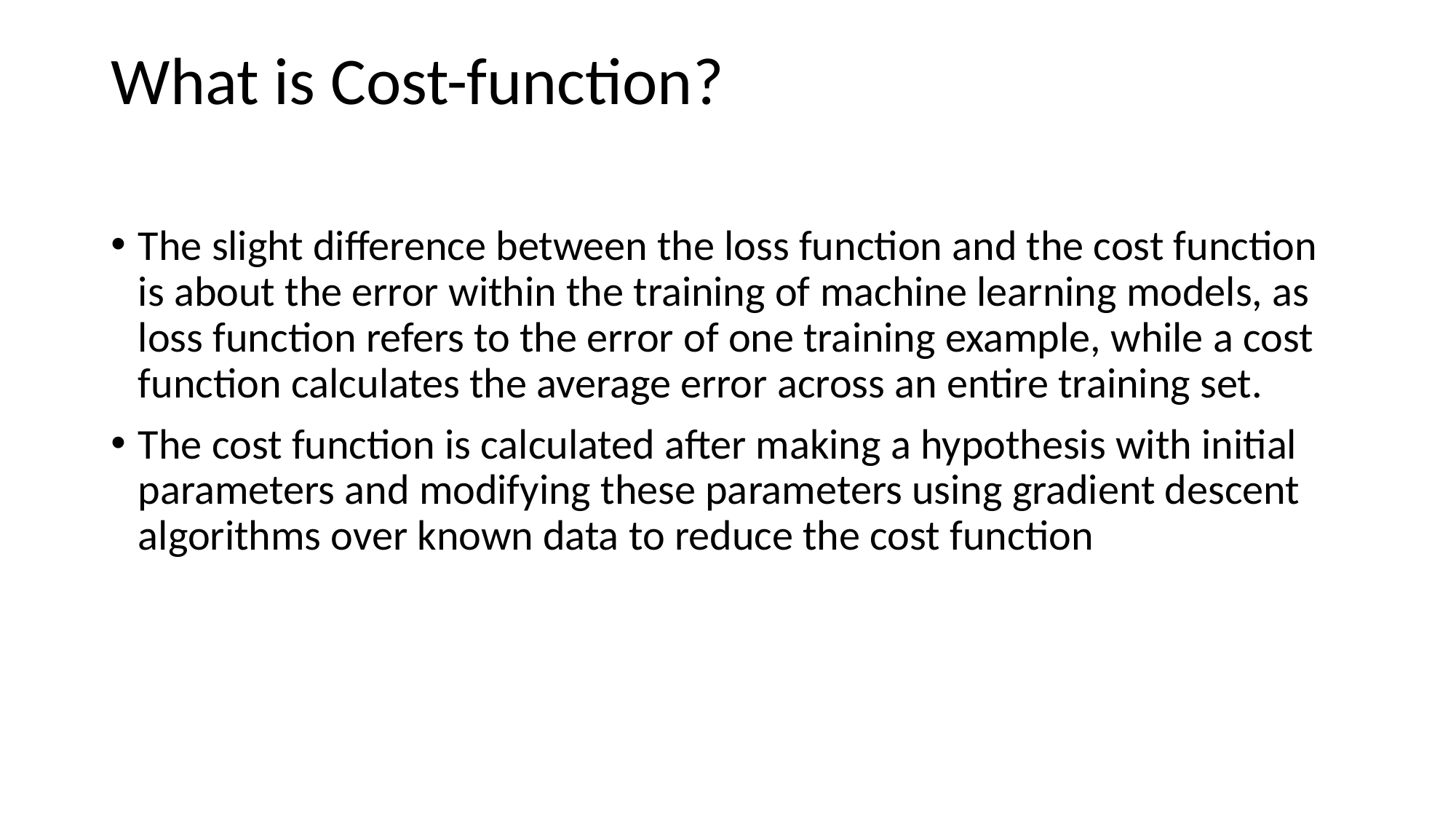

# What is Cost-function?
The slight difference between the loss function and the cost function is about the error within the training of machine learning models, as loss function refers to the error of one training example, while a cost function calculates the average error across an entire training set.
The cost function is calculated after making a hypothesis with initial parameters and modifying these parameters using gradient descent algorithms over known data to reduce the cost function